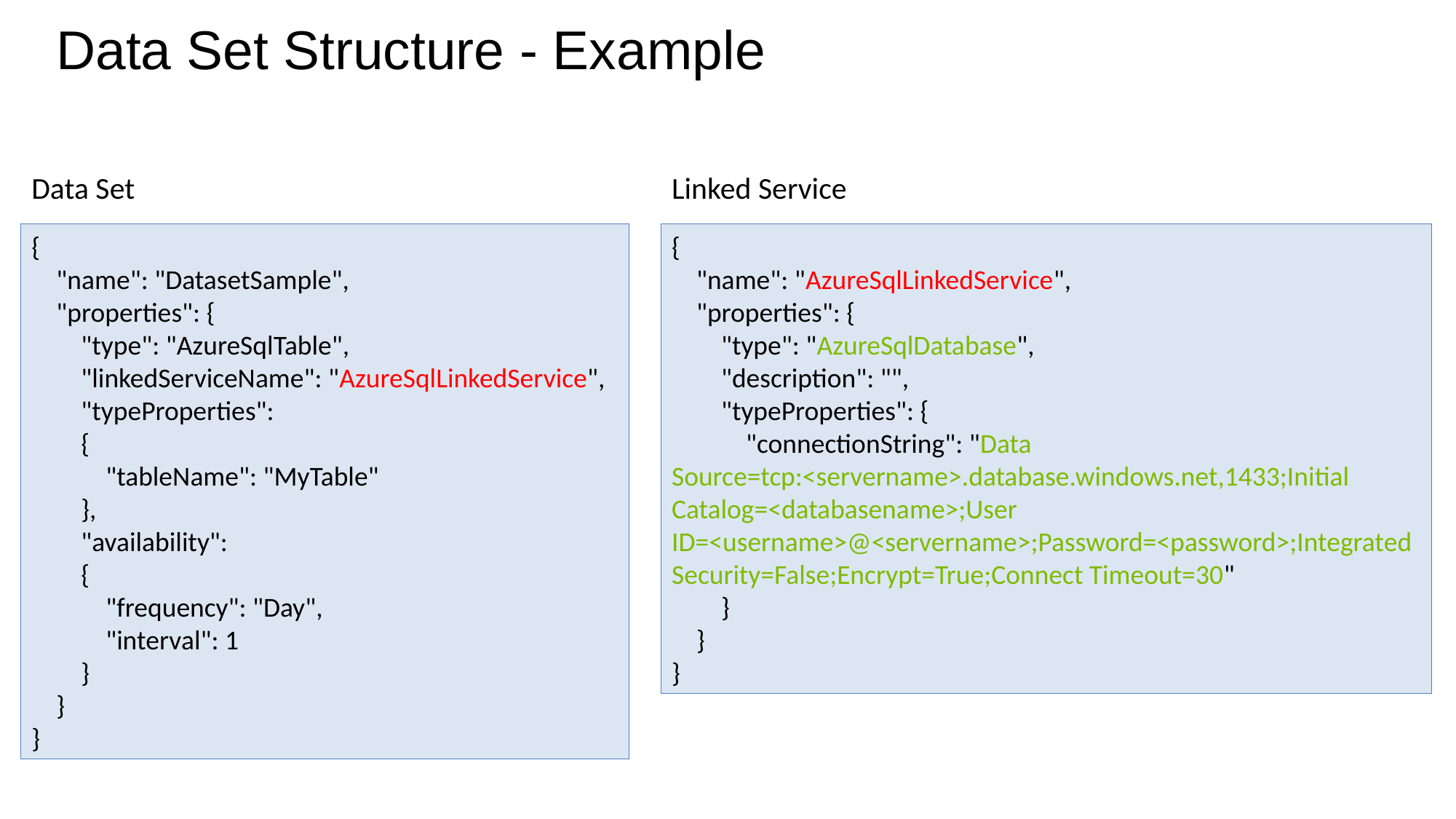

# Data Set Structure - Example
Data Set
Linked Service
{
    "name": "DatasetSample",
    "properties": {
        "type": "AzureSqlTable",
        "linkedServiceName": "AzureSqlLinkedService",
        "typeProperties":
        {
            "tableName": "MyTable"
        },
        "availability":
        {
            "frequency": "Day",
            "interval": 1
        }
    }
}
{
    "name": "AzureSqlLinkedService",
    "properties": {
        "type": "AzureSqlDatabase",
        "description": "",
        "typeProperties": {
            "connectionString": "Data Source=tcp:<servername>.database.windows.net,1433;Initial Catalog=<databasename>;User ID=<username>@<servername>;Password=<password>;Integrated Security=False;Encrypt=True;Connect Timeout=30"
        }
    }
}